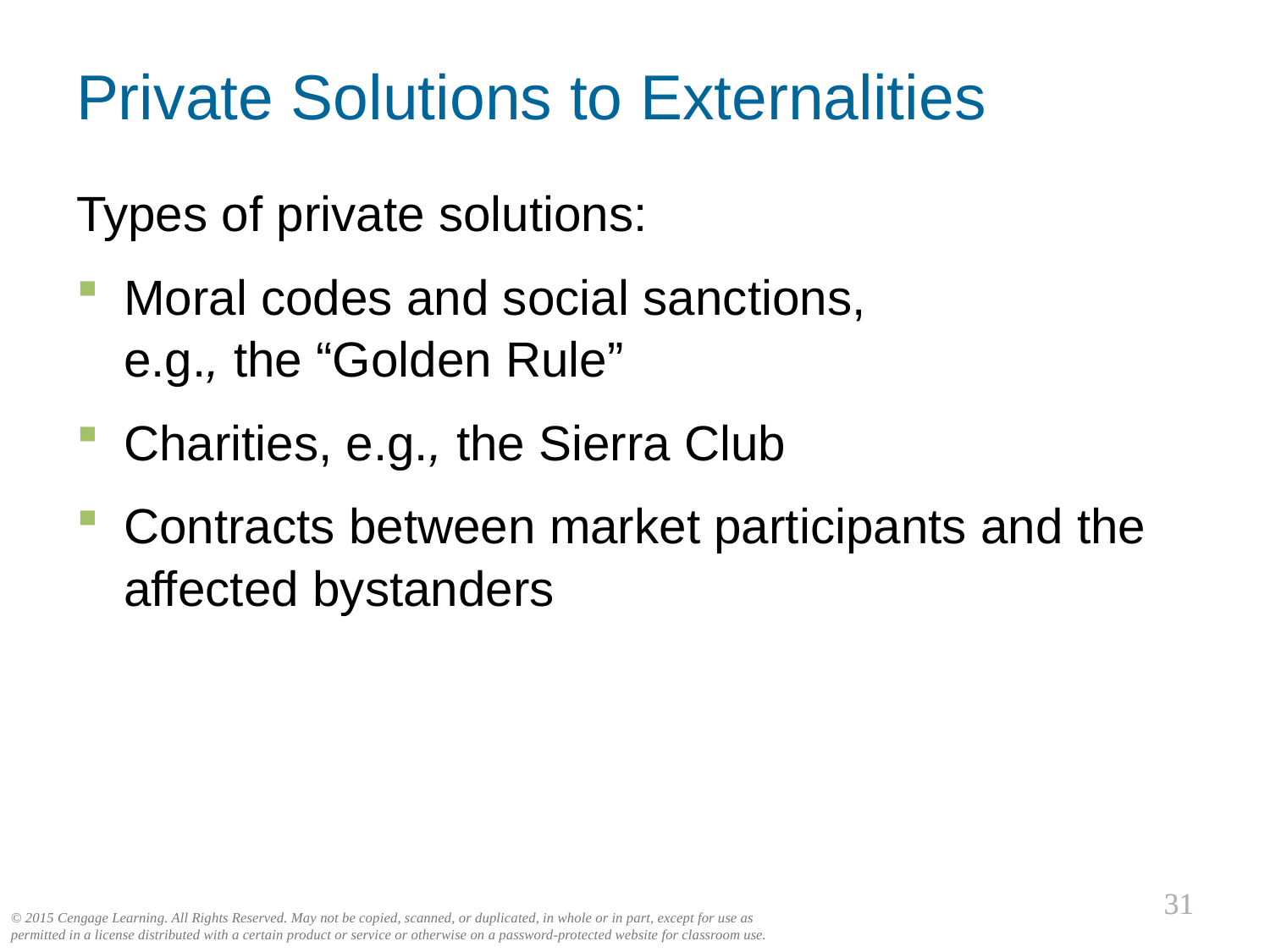

Private Solutions to Externalities
Types of private solutions:
Moral codes and social sanctions,
e.g., the “Golden Rule”
Charities, e.g., the Sierra Club
Contracts between market participants and the affected bystanders